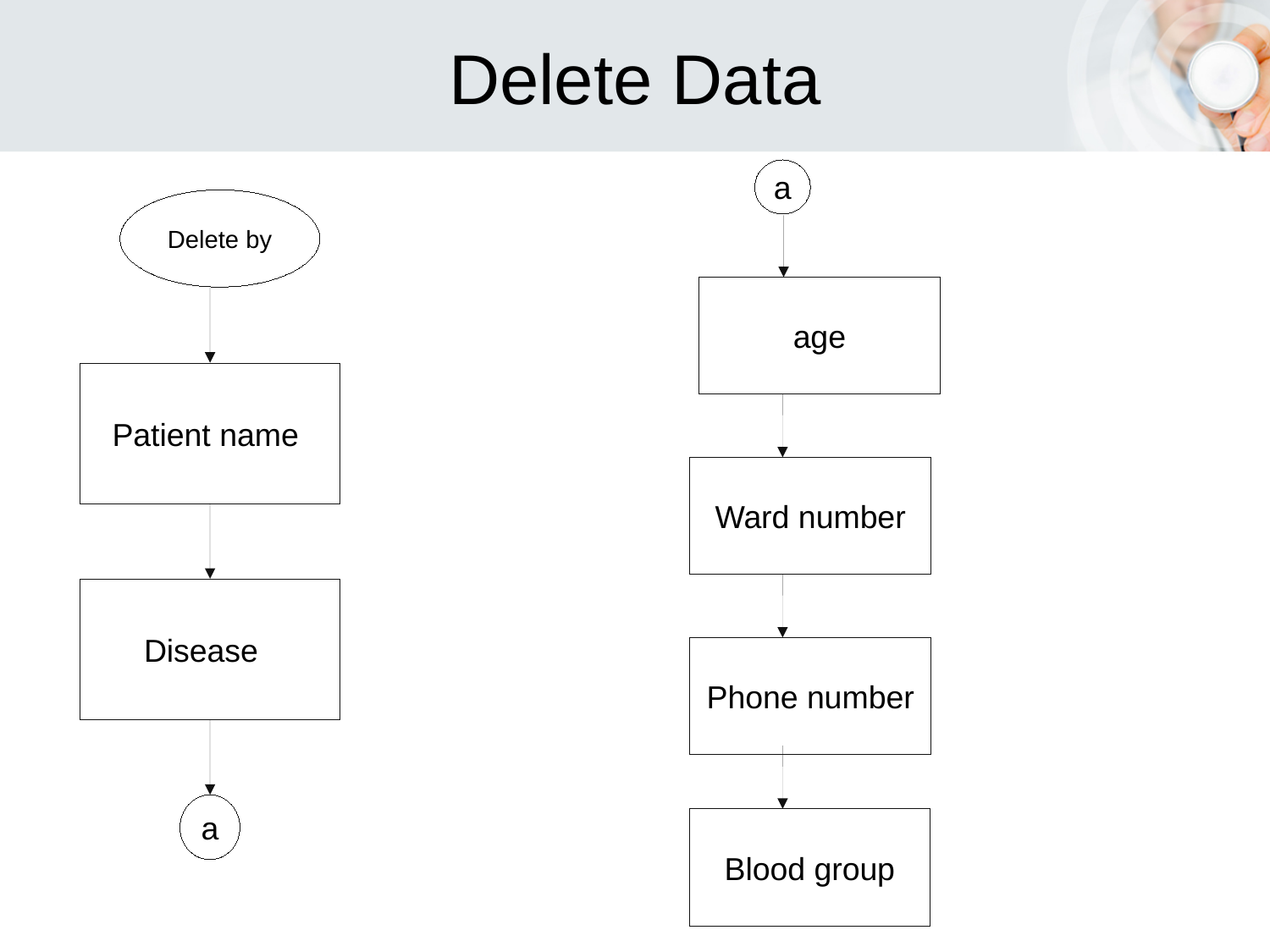

Delete Data
a

age

Ward number

Phone number

Blood group
Delete by

Patient name

Disease

a